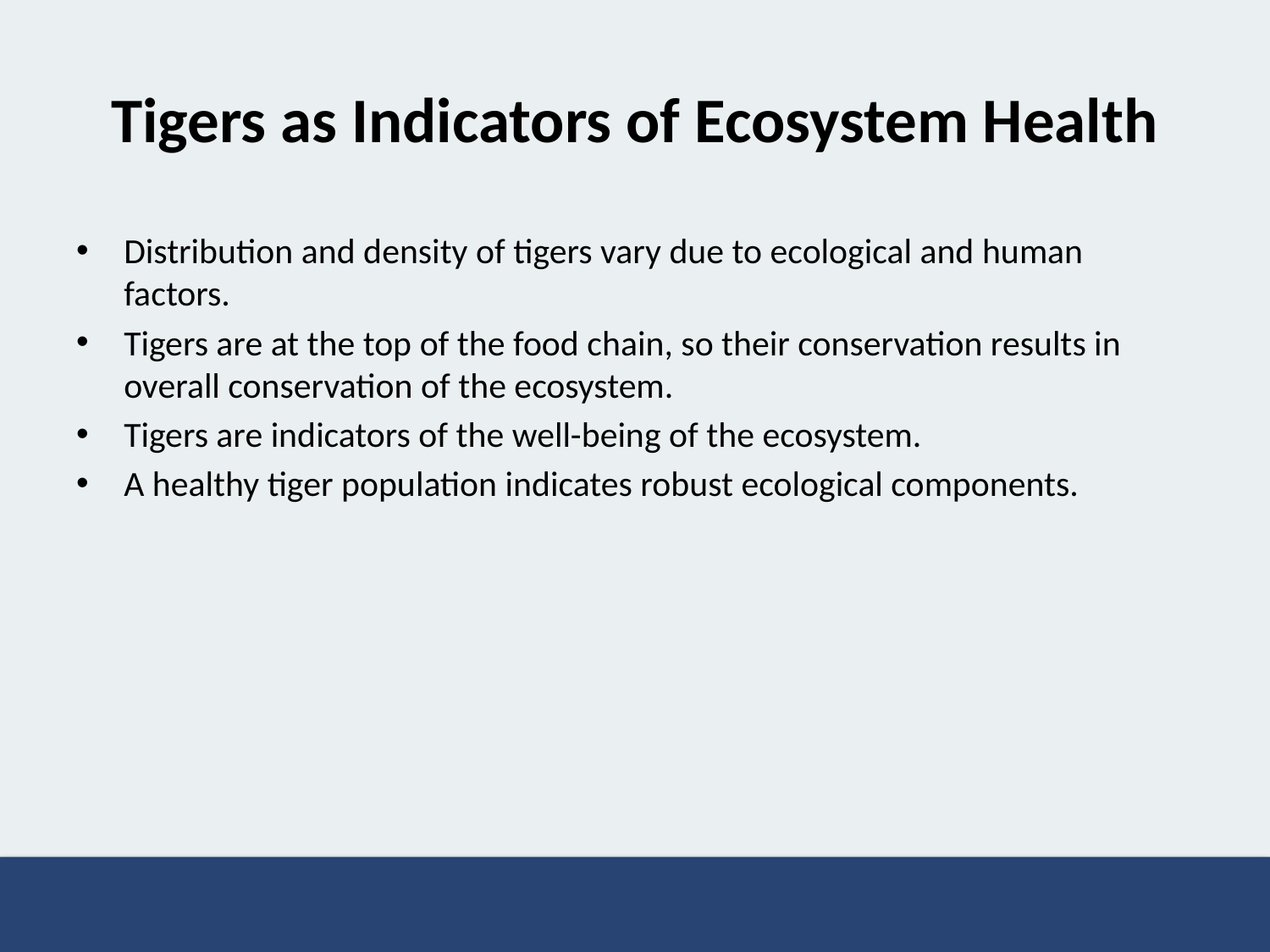

# Tigers as Indicators of Ecosystem Health
Distribution and density of tigers vary due to ecological and human factors.
Tigers are at the top of the food chain, so their conservation results in overall conservation of the ecosystem.
Tigers are indicators of the well-being of the ecosystem.
A healthy tiger population indicates robust ecological components.